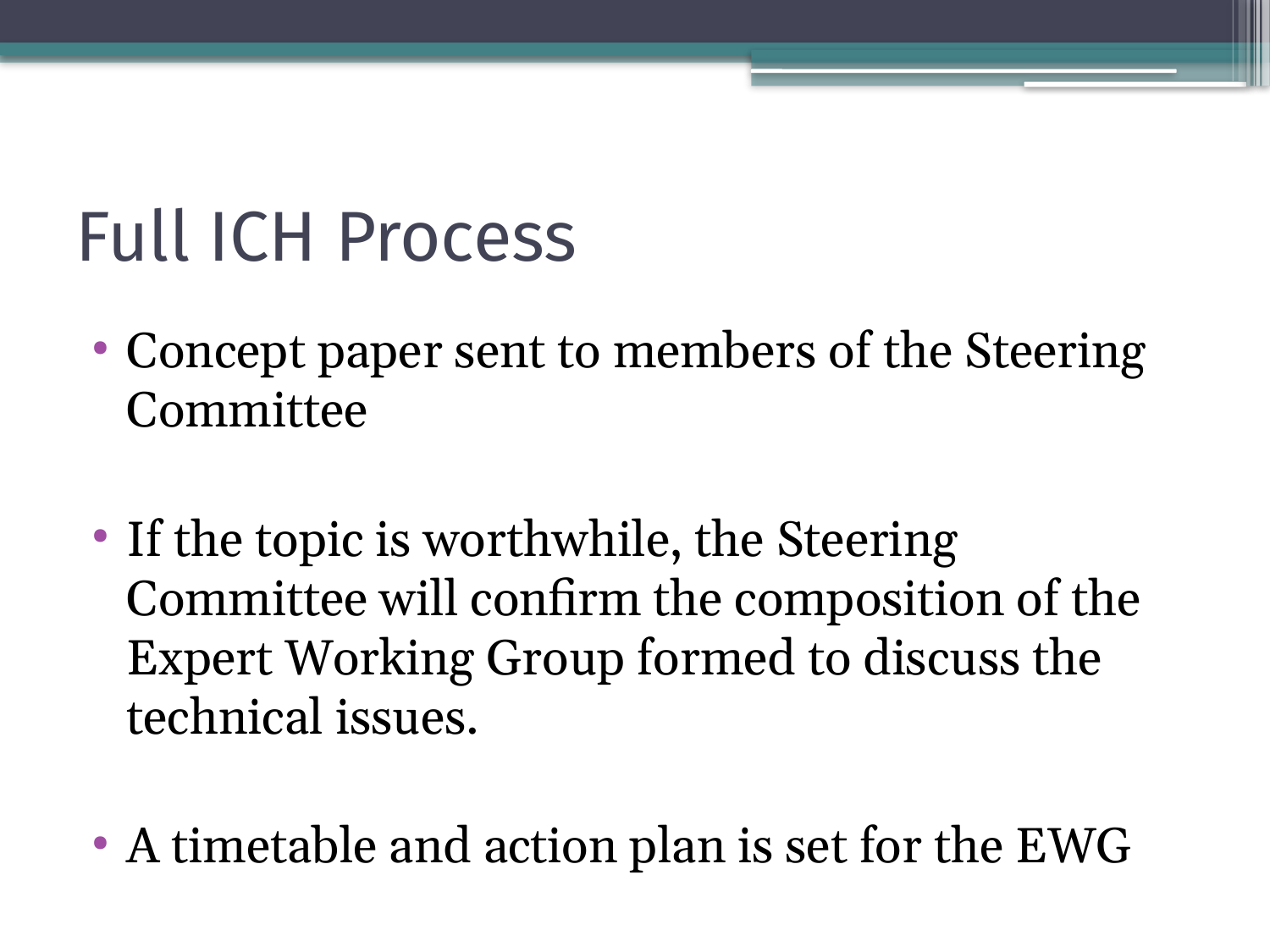

# Full ICH Process
Concept paper sent to members of the Steering Committee

If the topic is worthwhile, the Steering Committee will confirm the composition of the Expert Working Group formed to discuss the technical issues.

A timetable and action plan is set for the EWG